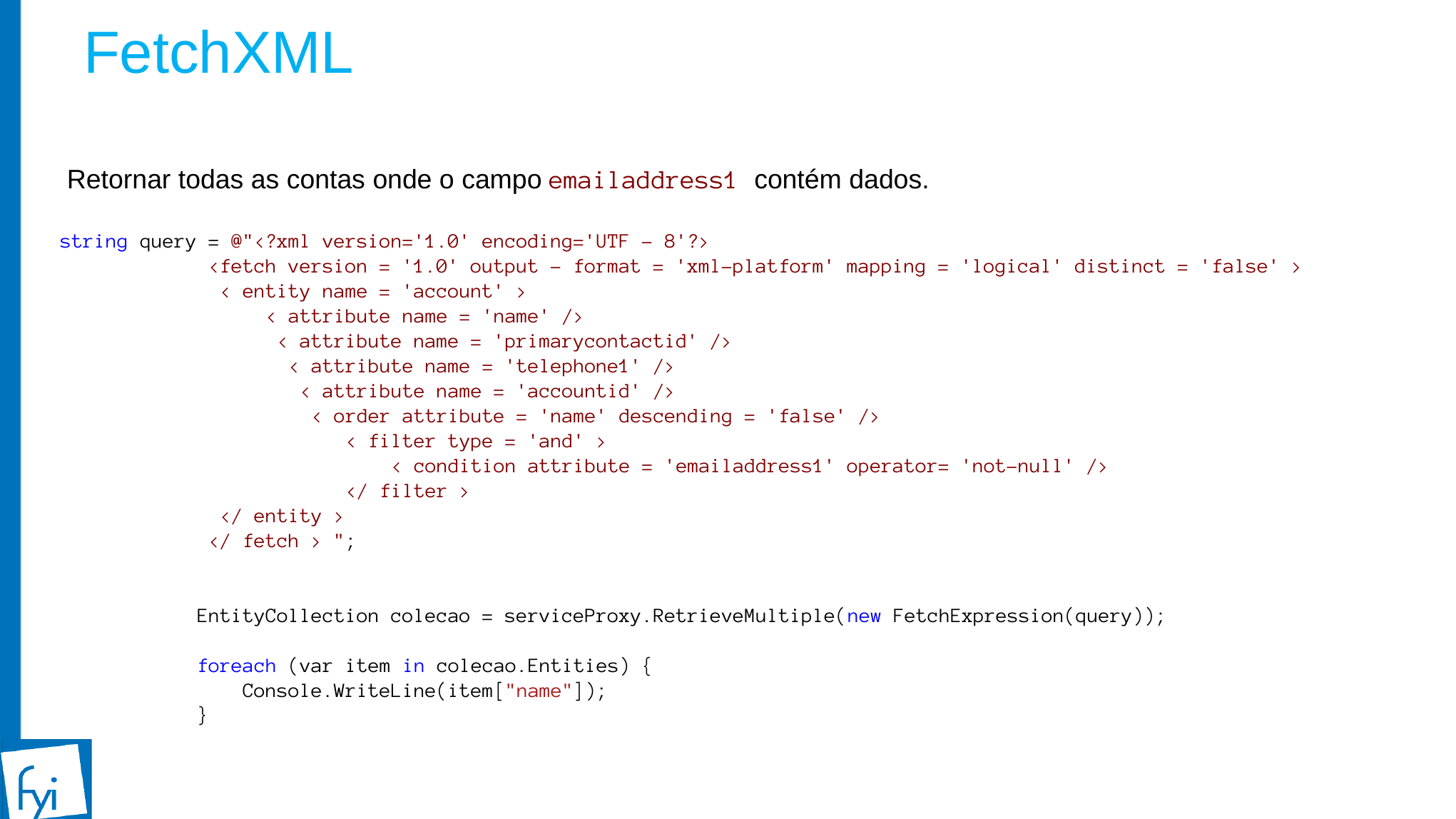

# FetchXML
Retornar todas as contas onde o campo emailaddress1 contém dados.
string query = @"<?xml version='1.0' encoding='UTF - 8'?>
             <fetch version = '1.0' output - format = 'xml-platform' mapping = 'logical' distinct = 'false' >
              < entity name = 'account' >
                  < attribute name = 'name' />
                   < attribute name = 'primarycontactid' />
                    < attribute name = 'telephone1' />
                     < attribute name = 'accountid' />
                      < order attribute = 'name' descending = 'false' />
                         < filter type = 'and' >
                             < condition attribute = 'emailaddress1' operator= 'not-null' />
                         </ filter >
              </ entity >
             </ fetch > ";

            EntityCollection colecao = serviceProxy.RetrieveMultiple(new FetchExpression(query));

            foreach (var item in colecao.Entities) {
                Console.WriteLine(item["name"]);
            }